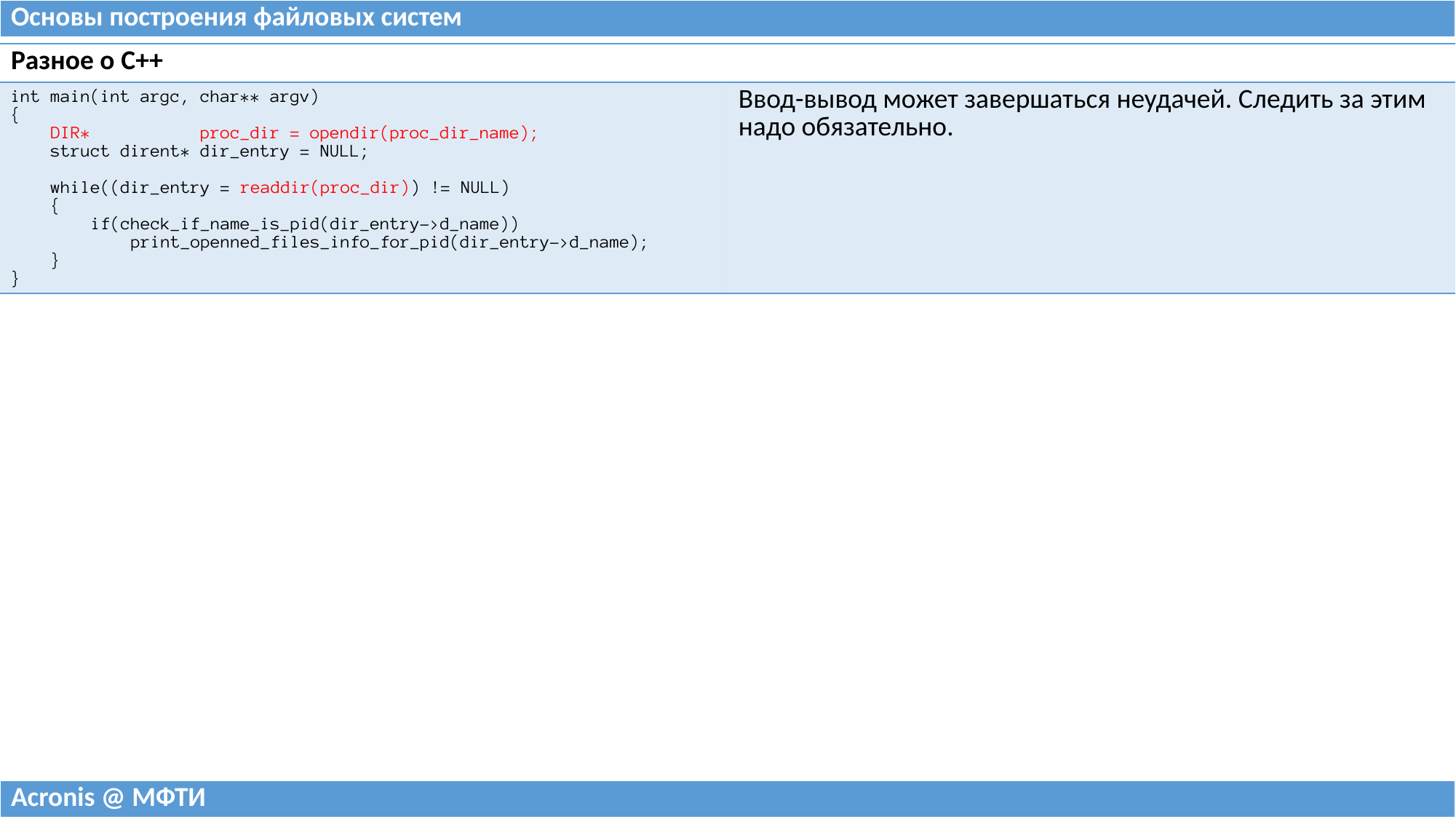

| Основы построения файловых систем |
| --- |
| Разное о C++ |  |
| --- | --- |
| int main(int argc, char\*\* argv) { DIR\* proc\_dir = opendir(proc\_dir\_name); struct dirent\* dir\_entry = NULL; while((dir\_entry = readdir(proc\_dir)) != NULL) { if(check\_if\_name\_is\_pid(dir\_entry->d\_name)) print\_openned\_files\_info\_for\_pid(dir\_entry->d\_name); } } | Ввод-вывод может завершаться неудачей. Следить за этим надо обязательно. |
| Acronis @ МФТИ |
| --- |